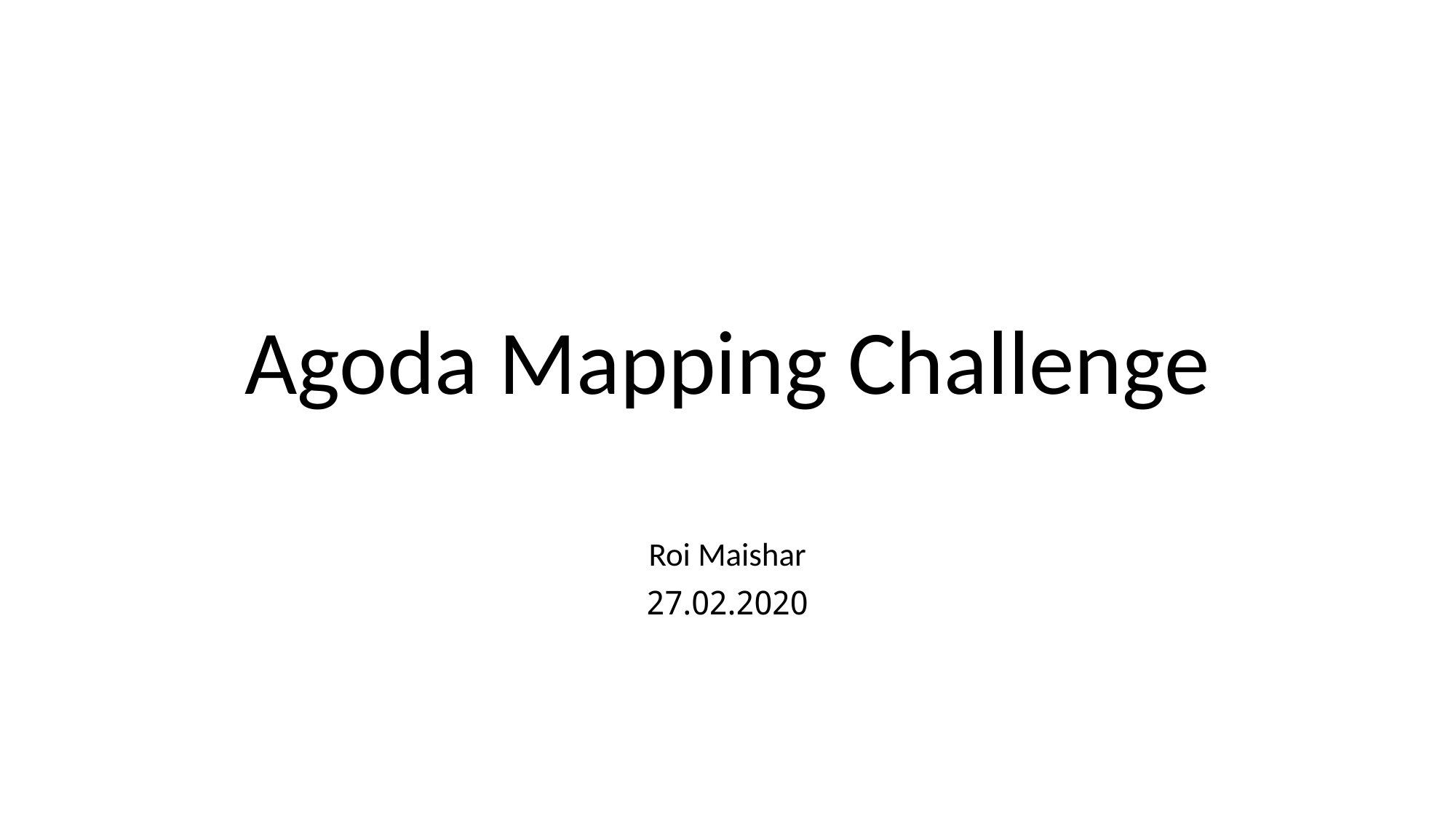

# Agoda Mapping Challenge

Roi Maishar
27.02.2020